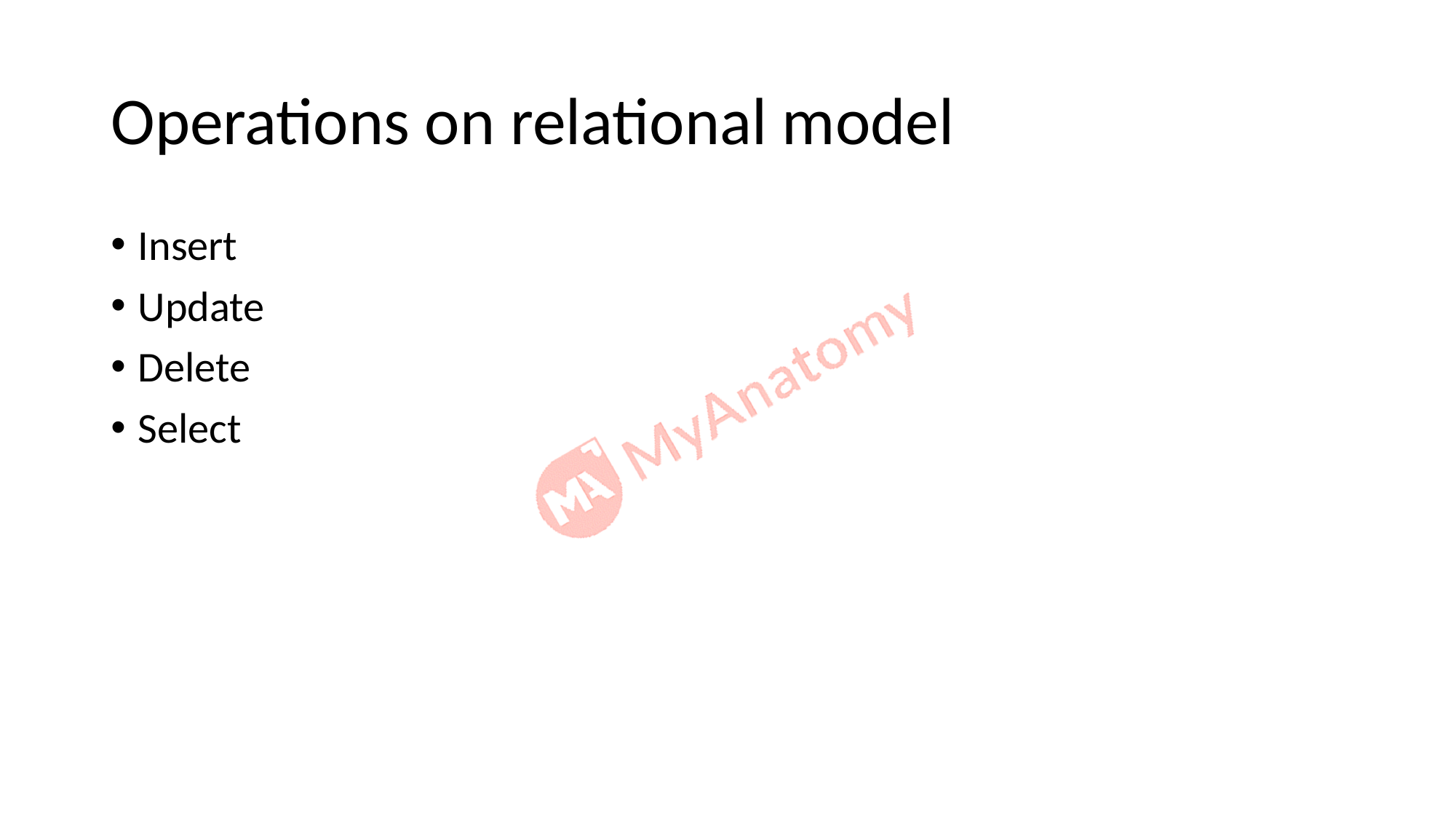

# Operations on relational model
Insert
Update
Delete
Select